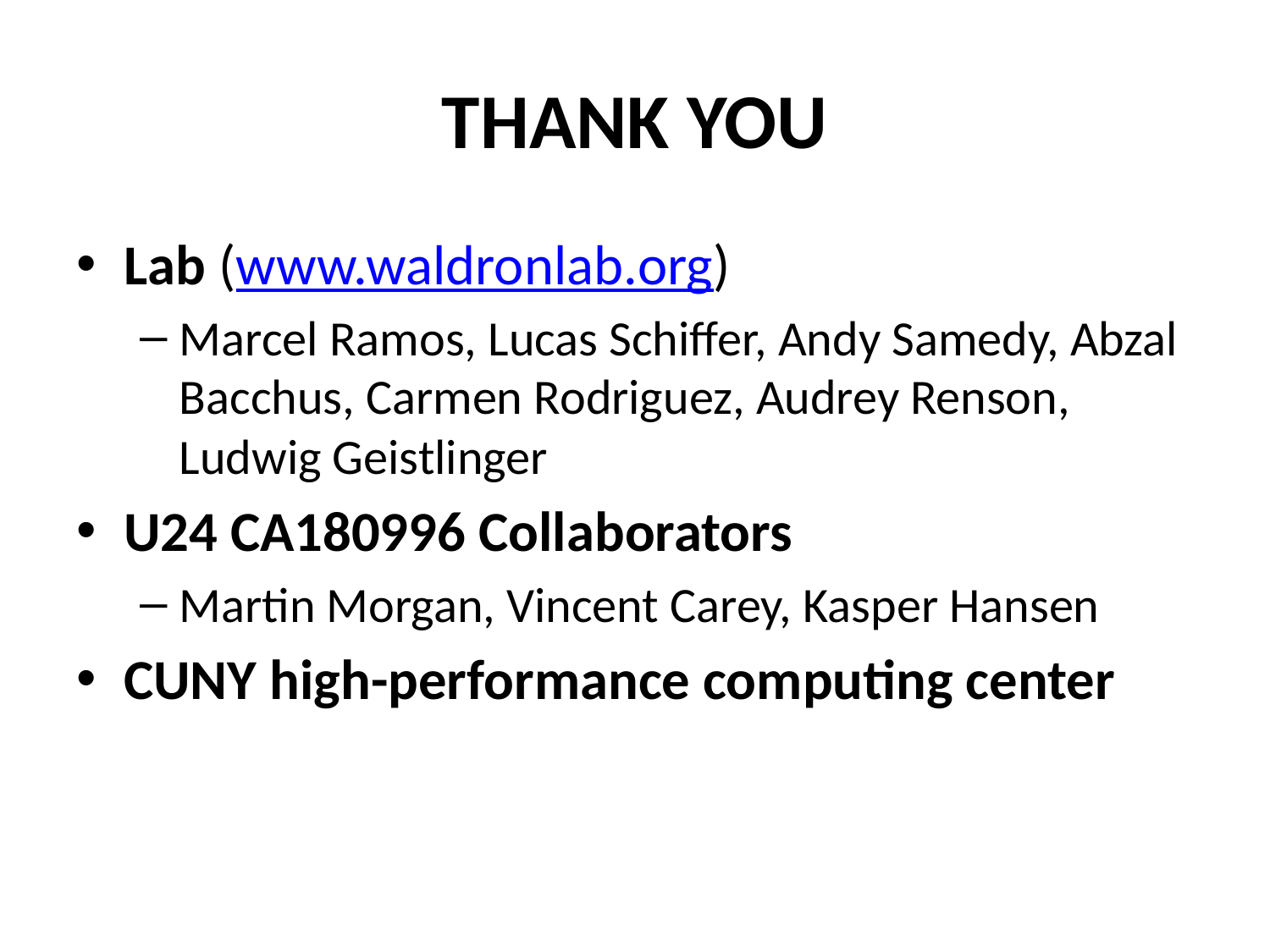

# THANK YOU
Lab (www.waldronlab.org)
Marcel Ramos, Lucas Schiffer, Andy Samedy, Abzal Bacchus, Carmen Rodriguez, Audrey Renson, Ludwig Geistlinger
U24 CA180996 Collaborators
Martin Morgan, Vincent Carey, Kasper Hansen
CUNY high-performance computing center